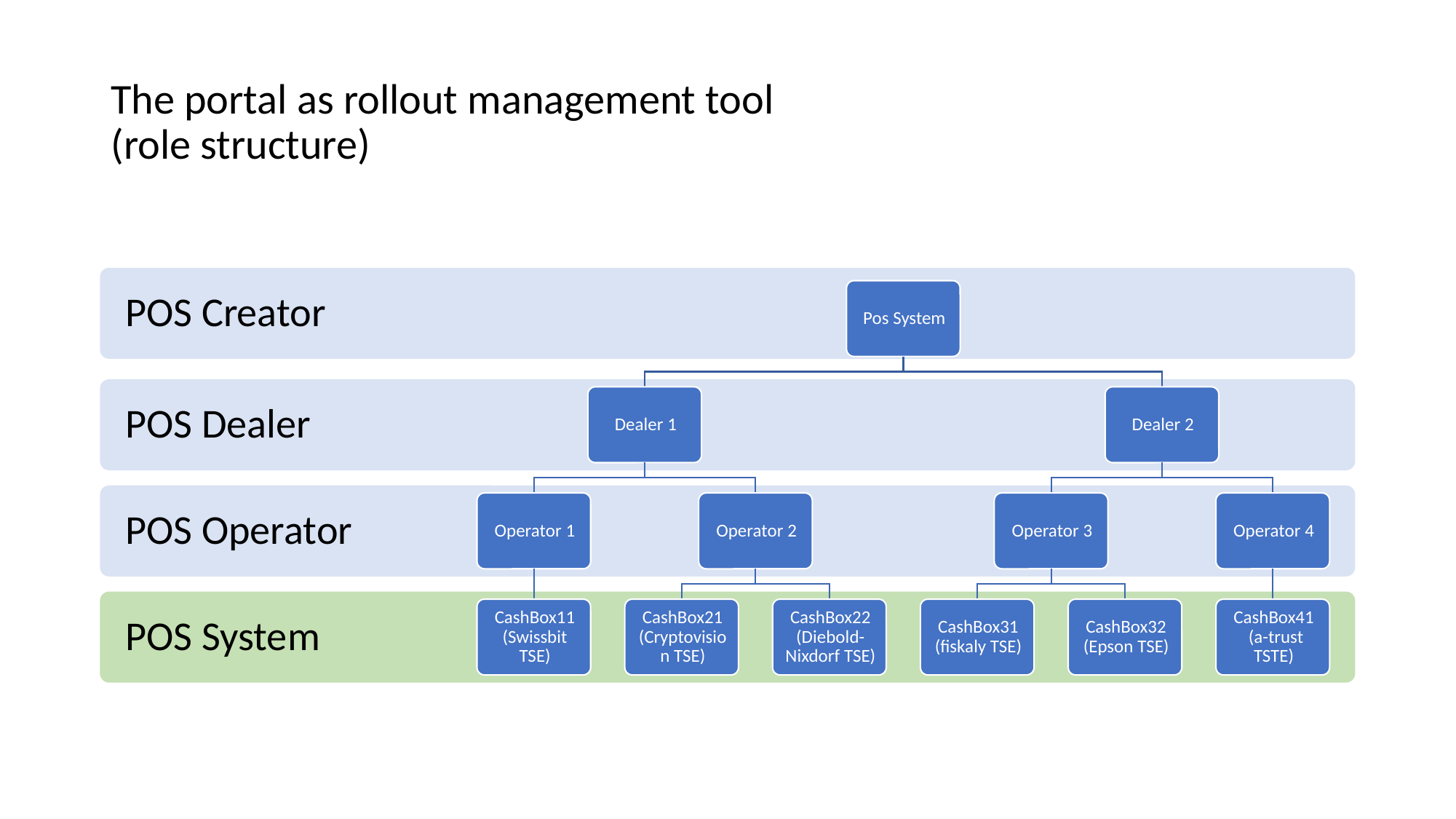

# The portal as rollout management tool (role structure)
POS System
POS Operator
POS Dealer
POS Creator
Pos System
Dealer 1
Operator 1
CashBox11 (Swissbit TSE)
Operator 2
CashBox21
(Cryptovision TSE)
CashBox22
(Diebold-Nixdorf TSE)
Dealer 2
Operator 3
CashBox31
(fiskaly TSE)
CashBox32 (Epson TSE)
Operator 4
CashBox41
 (a-trust TSTE)